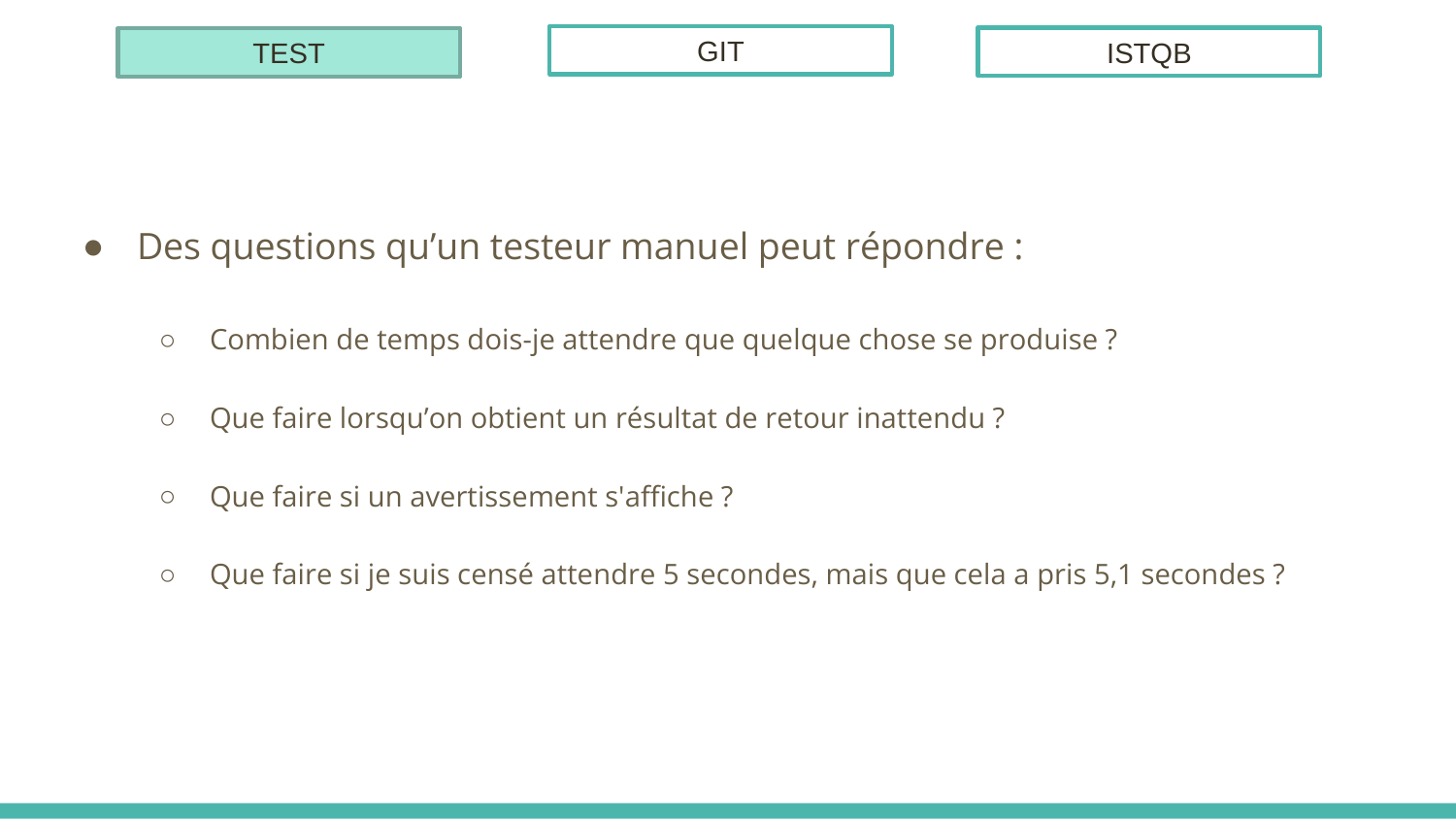

GIT
ISTQB
TEST
#
Des questions qu’un testeur manuel peut répondre :

Combien de temps dois-je attendre que quelque chose se produise ?

Que faire lorsqu’on obtient un résultat de retour inattendu ?

Que faire si un avertissement s'affiche ?

Que faire si je suis censé attendre 5 secondes, mais que cela a pris 5,1 secondes ?